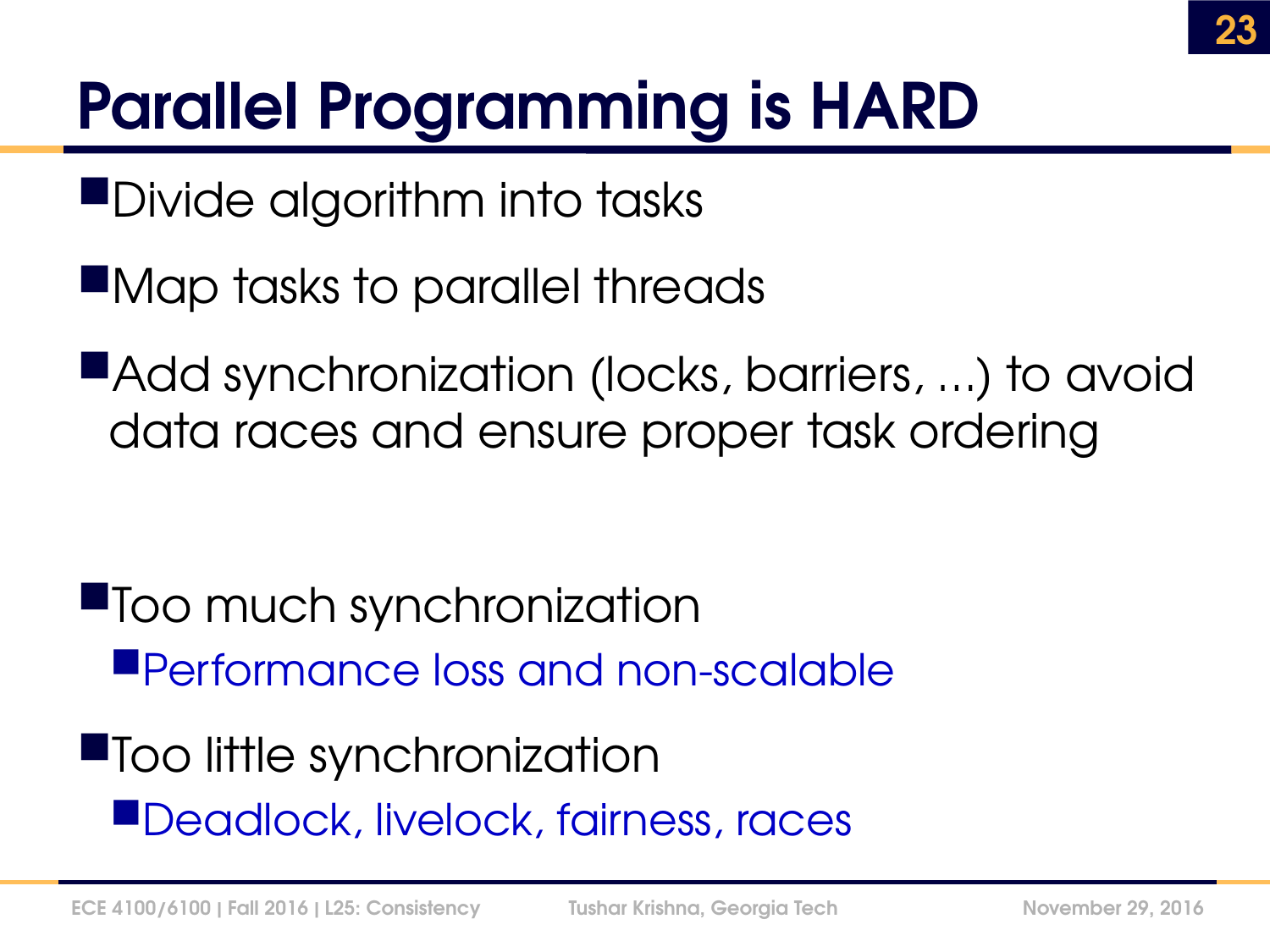

23
# Parallel Programming is HARD
Divide algorithm into tasks
Map tasks to parallel threads
Add synchronization (locks, barriers, …) to avoid data races and ensure proper task ordering

Too much synchronization
Performance loss and non-scalable
Too little synchronization
Deadlock, livelock, fairness, races
ECE 4100/6100 | Fall 2016 | L25: Consistency                Tushar Krishna, Georgia Tech
November 29, 2016